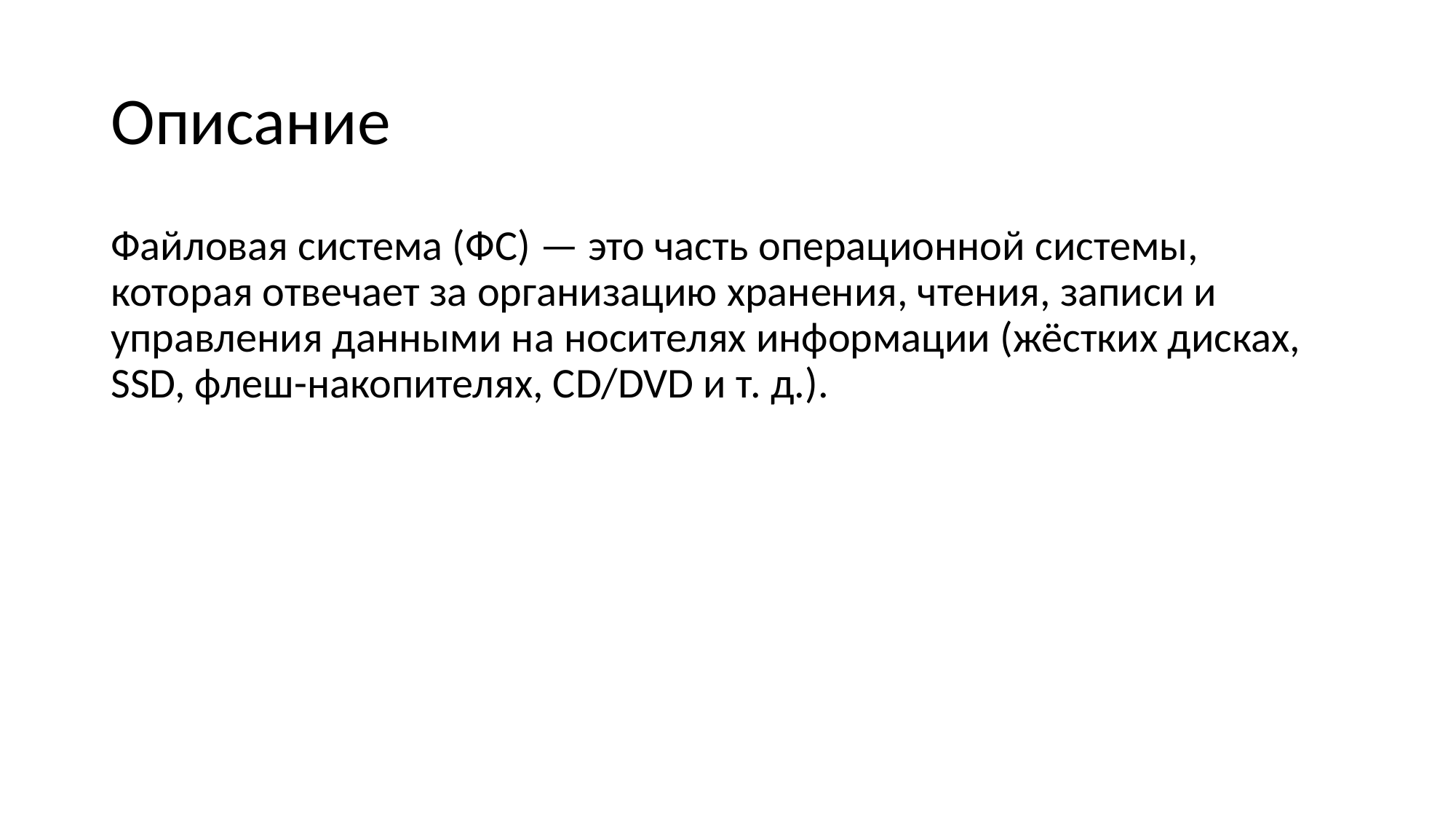

# Описание
Файловая система (ФС) — это часть операционной системы, которая отвечает за организацию хранения, чтения, записи и управления данными на носителях информации (жёстких дисках, SSD, флеш-накопителях, CD/DVD и т. д.).